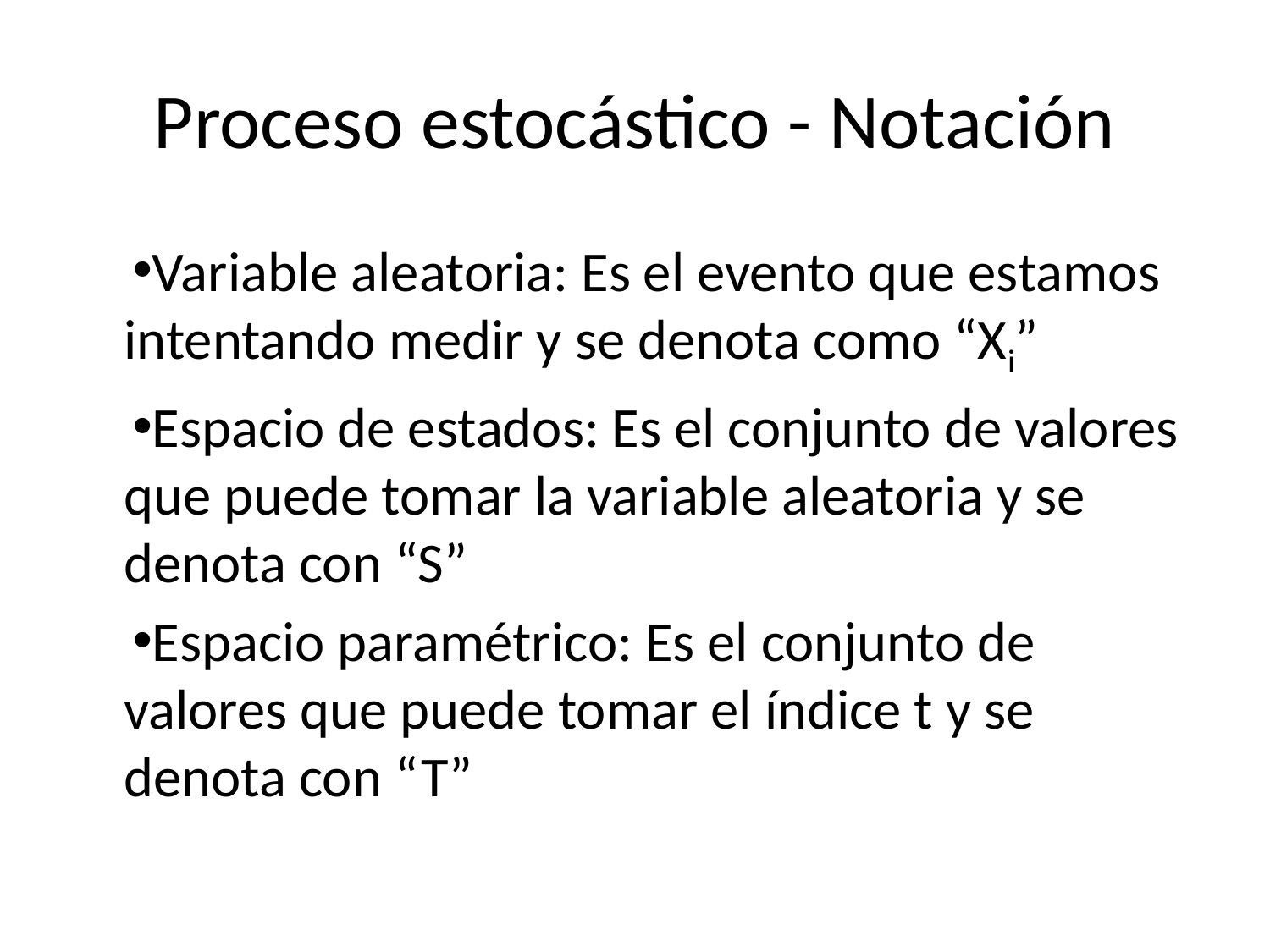

# Proceso estocástico - Notación
Variable aleatoria: Es el evento que estamos intentando medir y se denota como “Xi”
Espacio de estados: Es el conjunto de valores que puede tomar la variable aleatoria y se denota con “S”
Espacio paramétrico: Es el conjunto de valores que puede tomar el índice t y se denota con “T”